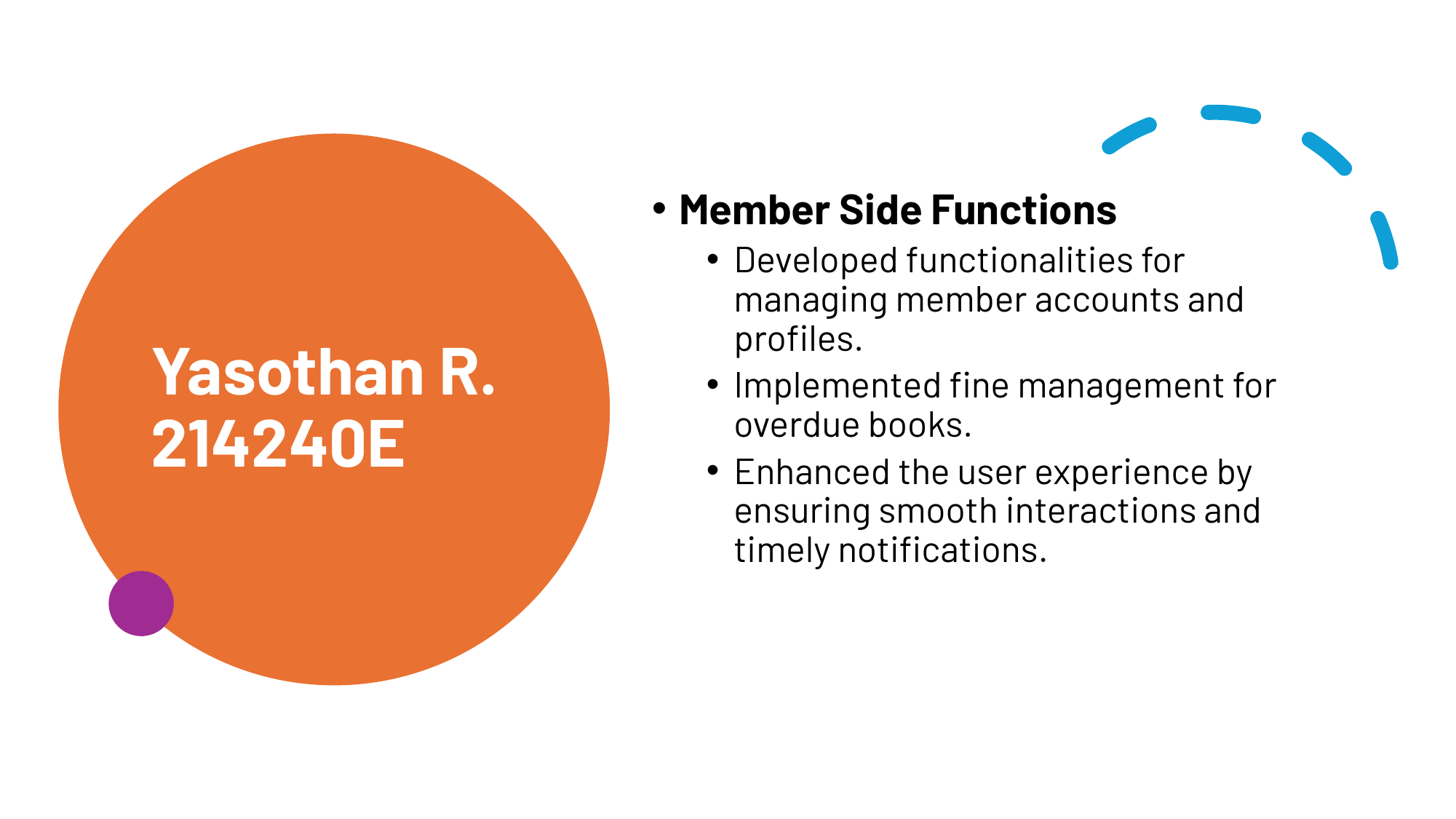

# Yasothan R.  214240E
Member Side Functions
Developed functionalities for managing member accounts and profiles.
Implemented fine management for overdue books.
Enhanced the user experience by ensuring smooth interactions and timely notifications.